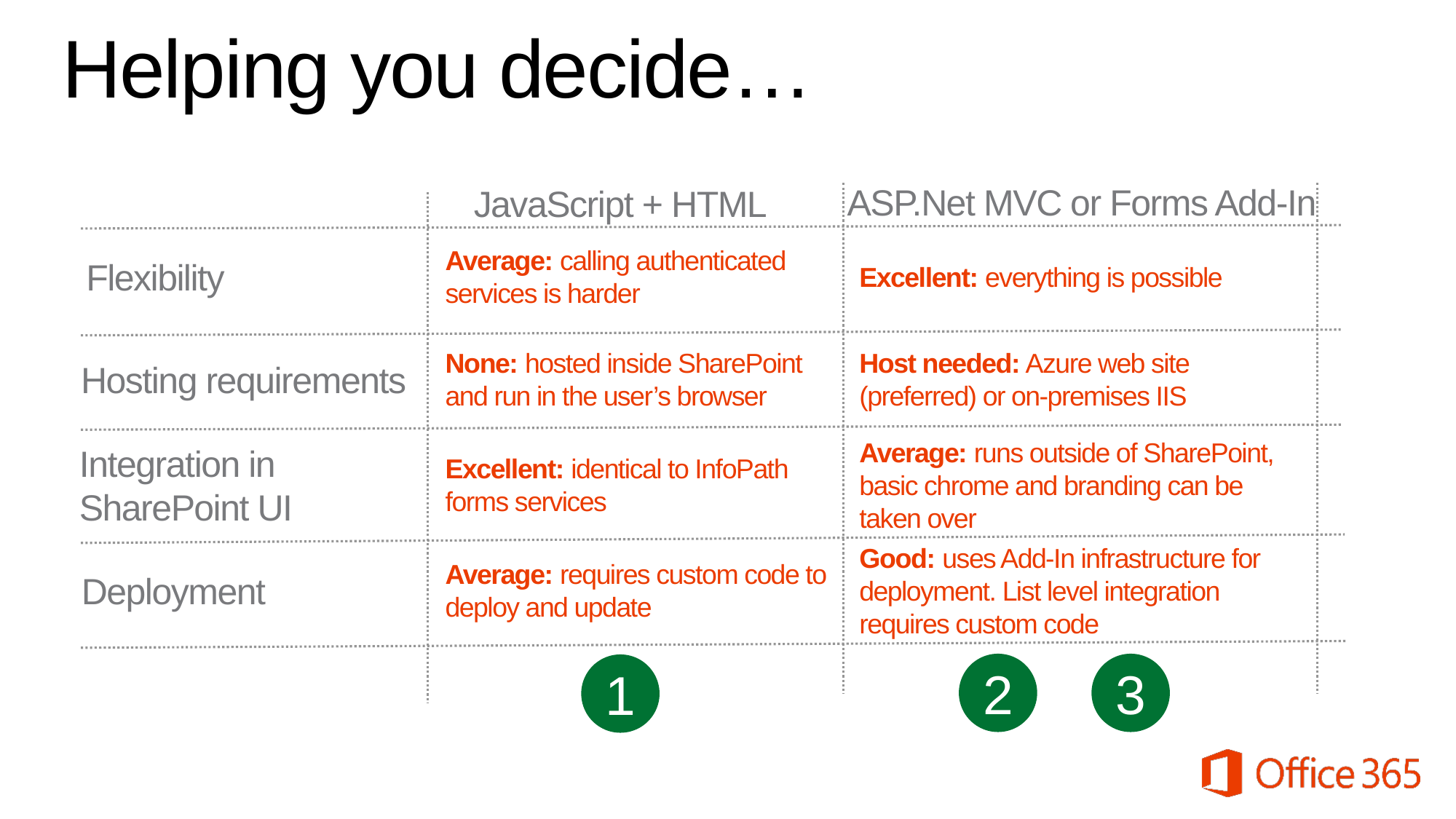

# Helping you decide…
ASP.Net MVC or Forms Add-In
JavaScript + HTML
Average: calling authenticated services is harder
Flexibility
Excellent: everything is possible
None: hosted inside SharePoint and run in the user’s browser
Host needed: Azure web site (preferred) or on-premises IIS
Hosting requirements
Average: runs outside of SharePoint, basic chrome and branding can be taken over
Integration in SharePoint UI
Excellent: identical to InfoPath forms services
Good: uses Add-In infrastructure for deployment. List level integration requires custom code
Average: requires custom code to deploy and update
Deployment
2
3
1